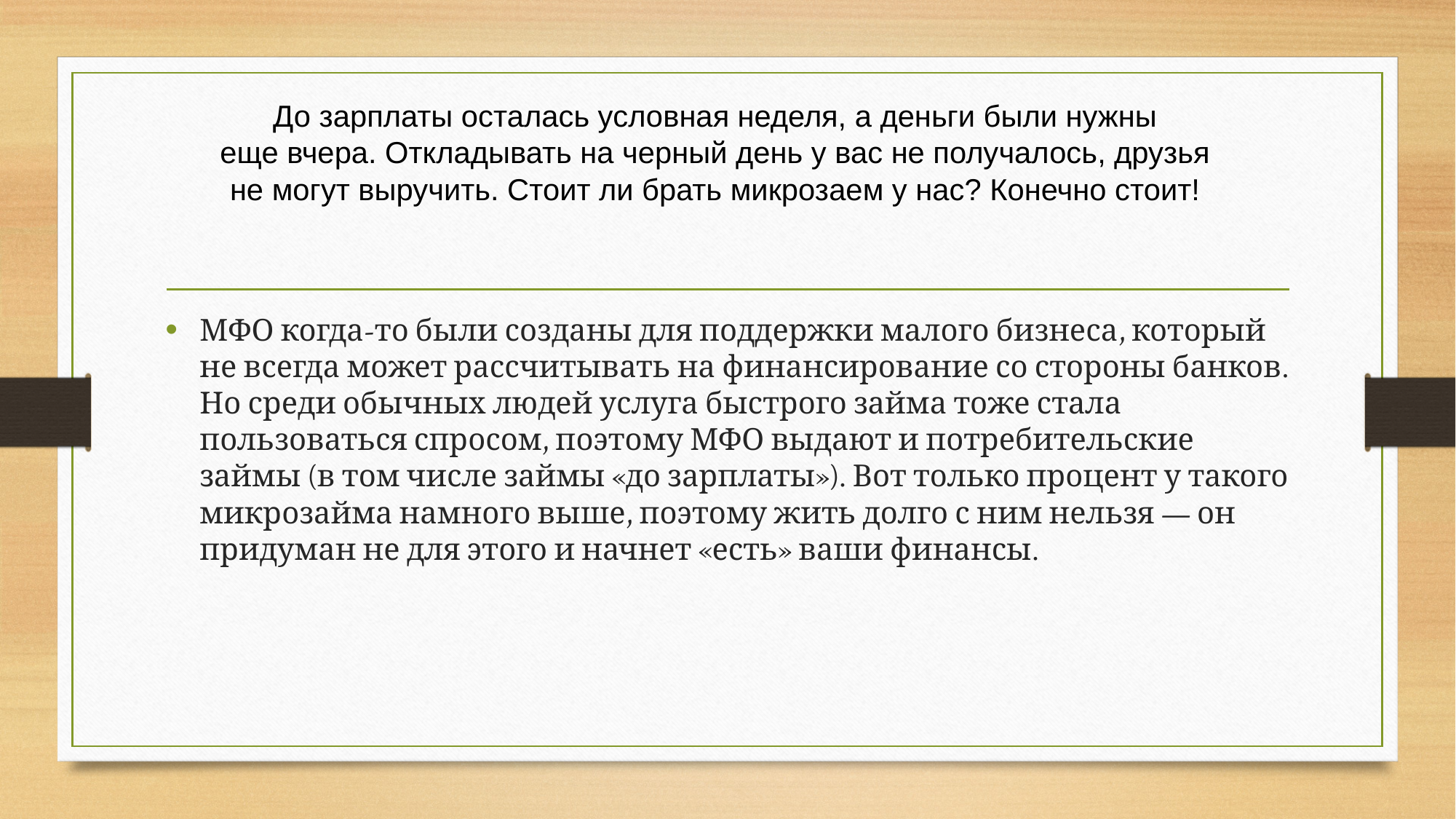

# До зарплаты осталась условная неделя, а деньги были нужны еще вчера. Откладывать на черный день у вас не получалось, друзья не могут выручить. Стоит ли брать микрозаем у нас? Конечно стоит!
МФО когда-то были созданы для поддержки малого бизнеса, который не всегда может рассчитывать на финансирование со стороны банков. Но среди обычных людей услуга быстрого займа тоже стала пользоваться спросом, поэтому МФО выдают и потребительские займы (в том числе займы «до зарплаты»). Вот только процент у такого микрозайма намного выше, поэтому жить долго с ним нельзя — он придуман не для этого и начнет «есть» ваши финансы.